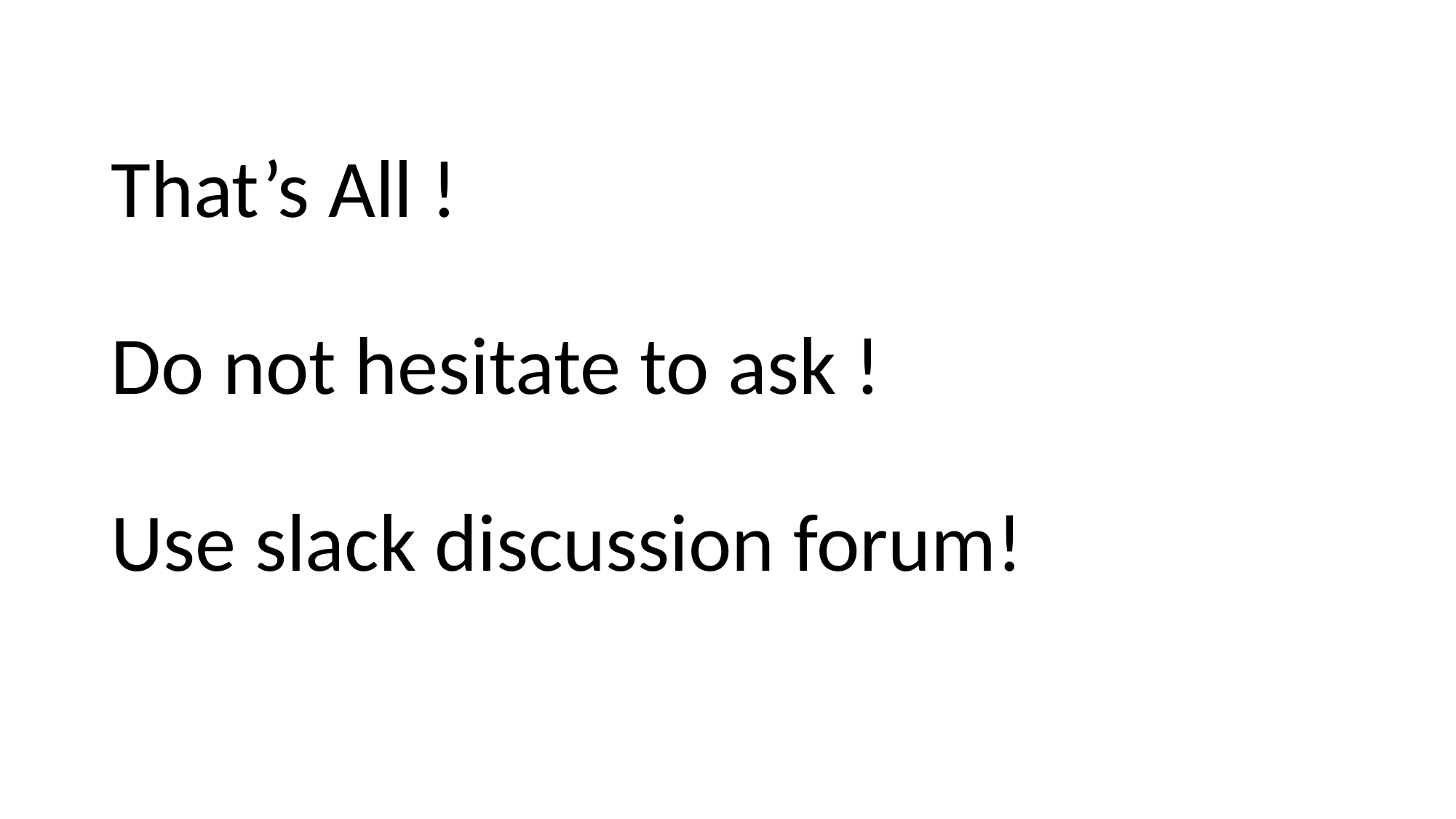

# That’s All ! Do not hesitate to ask ! Use slack discussion forum!